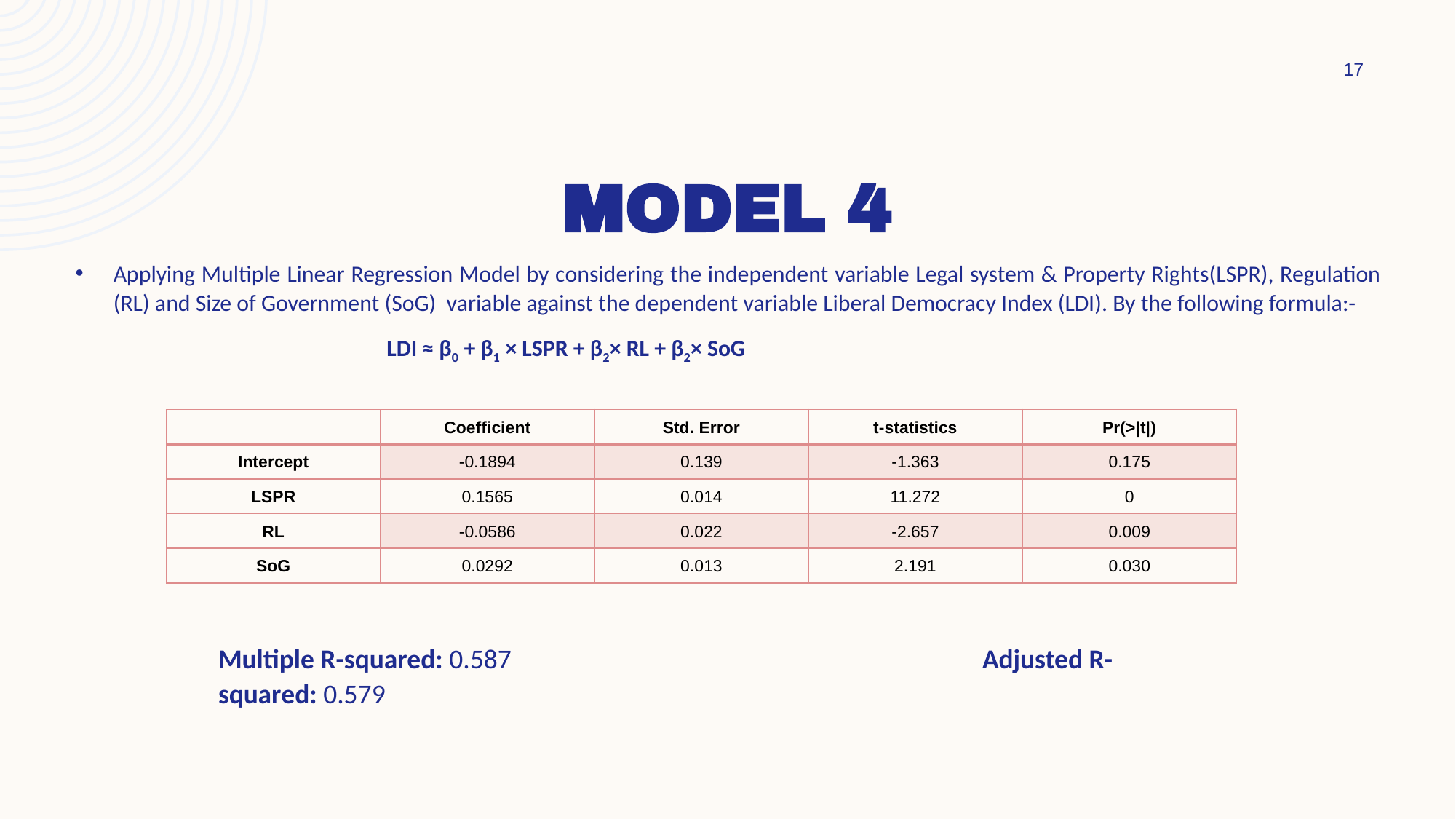

17
# Model 4
Applying Multiple Linear Regression Model by considering the independent variable Legal system & Property Rights(LSPR), Regulation (RL) and Size of Government (SoG)  variable against the dependent variable Liberal Democracy Index (LDI). By the following formula:-
                                                           LDI ≈ β0 + β1 × LSPR + β2× RL + β2× SoG

|  | Coefficient | Std. Error | t-statistics | Pr(>|t|) |
| --- | --- | --- | --- | --- |
| Intercept | -0.1894 | 0.139 | -1.363 | 0.175 |
| LSPR | 0.1565 | 0.014 | 11.272 | 0 |
| RL | -0.0586 | 0.022 | -2.657 | 0.009 |
| SoG | 0.0292 | 0.013 | 2.191 | 0.030 |
Multiple R-squared: 0.587 					Adjusted R-squared: 0.579